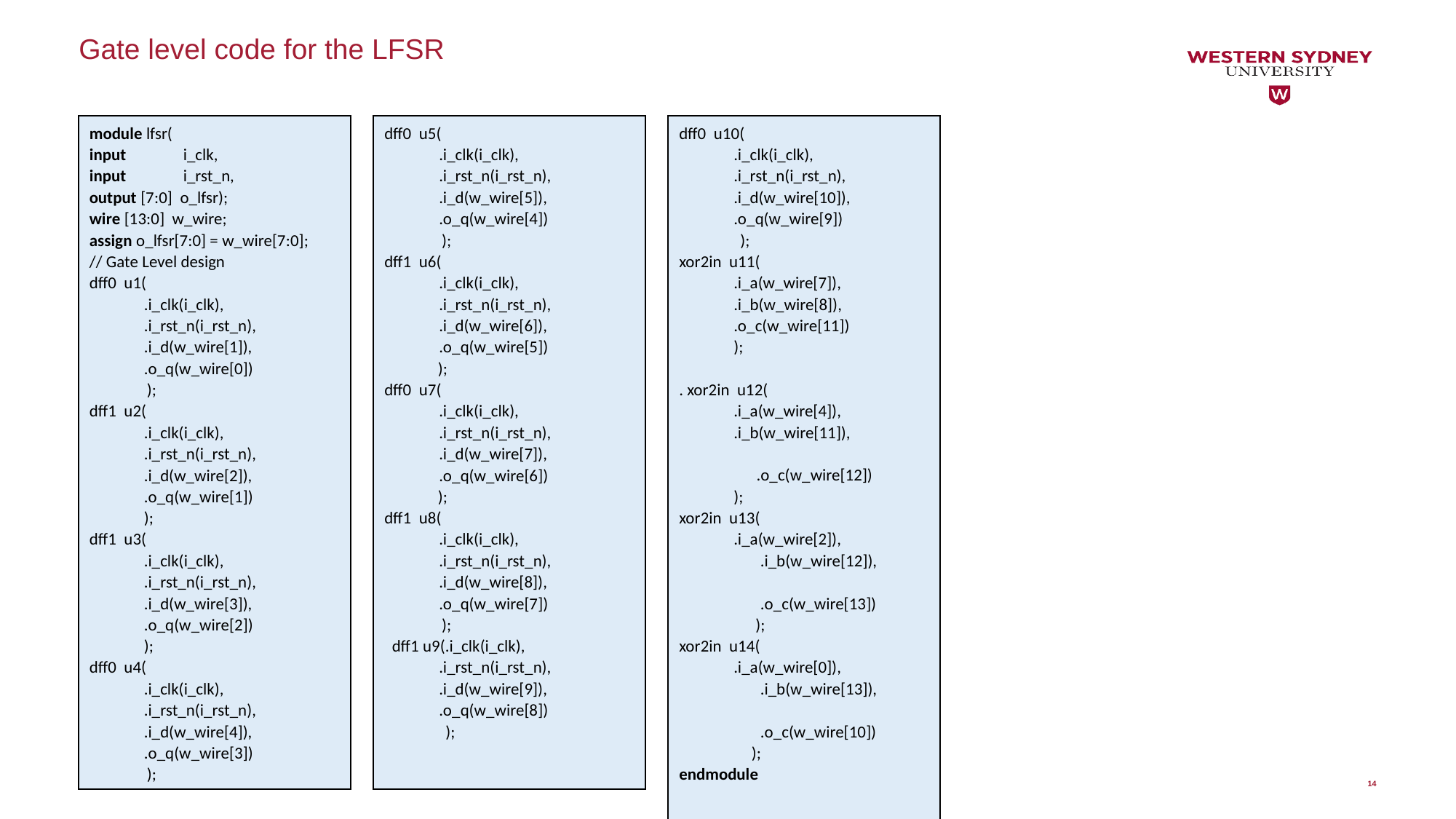

# Gate level code for the LFSR
module lfsr(
input               i_clk,
input               i_rst_n,
output [7:0]  o_lfsr);
wire [13:0]  w_wire;
assign o_lfsr[7:0] = w_wire[7:0];
// Gate Level design
dff0  u1(
.i_clk(i_clk),
.i_rst_n(i_rst_n),
.i_d(w_wire[1]),
.o_q(w_wire[0])
               );
dff1  u2(
.i_clk(i_clk),
.i_rst_n(i_rst_n),
.i_d(w_wire[2]),
.o_q(w_wire[1])
);
dff1  u3(
.i_clk(i_clk),
.i_rst_n(i_rst_n),
.i_d(w_wire[3]),
.o_q(w_wire[2])
);
dff0  u4(
.i_clk(i_clk),
.i_rst_n(i_rst_n),
.i_d(w_wire[4]),
.o_q(w_wire[3])
               );
dff0  u5(
.i_clk(i_clk),
.i_rst_n(i_rst_n),
.i_d(w_wire[5]),
.o_q(w_wire[4])
               );
dff1  u6(
.i_clk(i_clk),
.i_rst_n(i_rst_n),
.i_d(w_wire[6]),
.o_q(w_wire[5])
              );
dff0  u7(
.i_clk(i_clk),
.i_rst_n(i_rst_n),
.i_d(w_wire[7]),
.o_q(w_wire[6])
              );
dff1  u8(
.i_clk(i_clk),
.i_rst_n(i_rst_n),
.i_d(w_wire[8]),
.o_q(w_wire[7])
               );
  dff1 u9(.i_clk(i_clk),
.i_rst_n(i_rst_n),
.i_d(w_wire[9]),
.o_q(w_wire[8])
                );

dff0  u10(
.i_clk(i_clk),
.i_rst_n(i_rst_n),
.i_d(w_wire[10]),
.o_q(w_wire[9])
                );
xor2in  u11(
.i_a(w_wire[7]),
.i_b(w_wire[8]),
.o_c(w_wire[11])
);

. xor2in  u12(
.i_a(w_wire[4]),
.i_b(w_wire[11]),	      .o_c(w_wire[12])
);
xor2in  u13(
.i_a(w_wire[2]),	       .i_b(w_wire[12]),	       .o_c(w_wire[13])
                    );
xor2in  u14(
.i_a(w_wire[0]),	       .i_b(w_wire[13]),	       .o_c(w_wire[10])
                   );
endmodule

21/03/2022
14